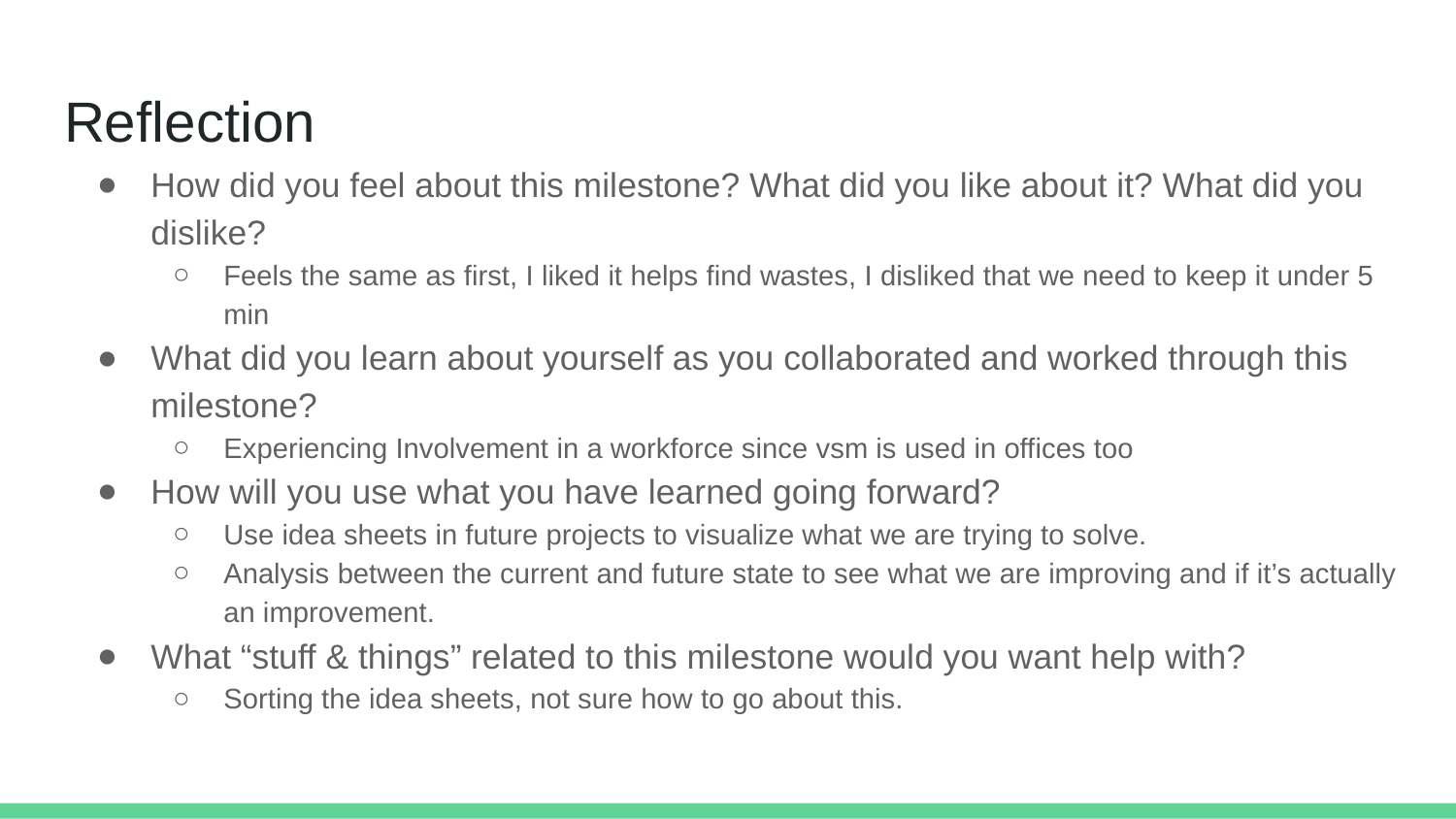

# Reflection
How did you feel about this milestone? What did you like about it? What did you dislike?
Feels the same as first, I liked it helps find wastes, I disliked that we need to keep it under 5 min
What did you learn about yourself as you collaborated and worked through this milestone?
Experiencing Involvement in a workforce since vsm is used in offices too
How will you use what you have learned going forward?
Use idea sheets in future projects to visualize what we are trying to solve.
Analysis between the current and future state to see what we are improving and if it’s actually an improvement.
What “stuff & things” related to this milestone would you want help with?
Sorting the idea sheets, not sure how to go about this.